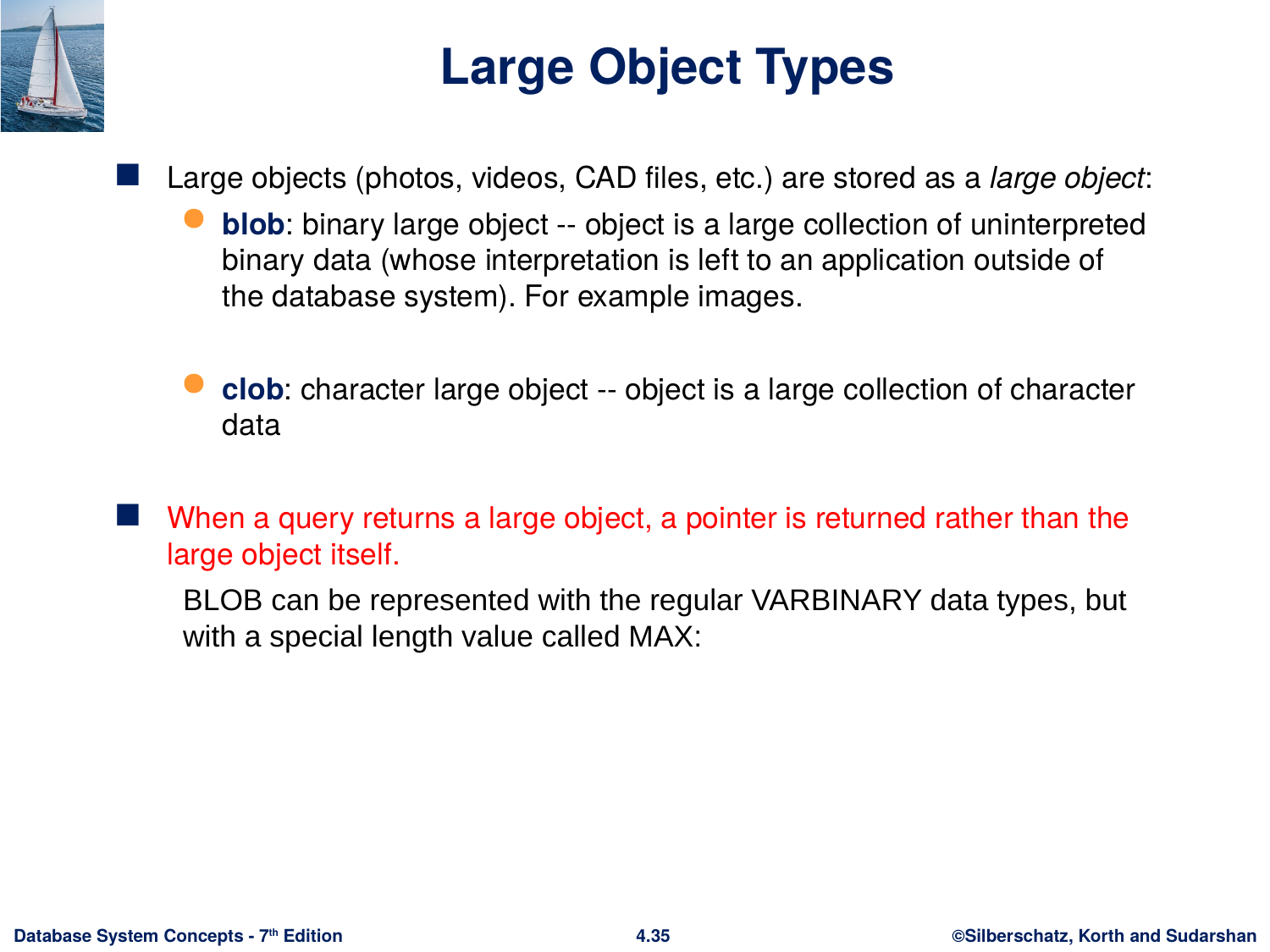

# Large Object Types
Large objects (photos, videos, CAD files, etc.) are stored as a large object:
blob: binary large object -- object is a large collection of uninterpreted binary data (whose interpretation is left to an application outside of the database system). For example images.

clob: character large object -- object is a large collection of character data

When a query returns a large object, a pointer is returned rather than the large object itself.
BLOB can be represented with the regular VARBINARY data types, but with a special length value called MAX: